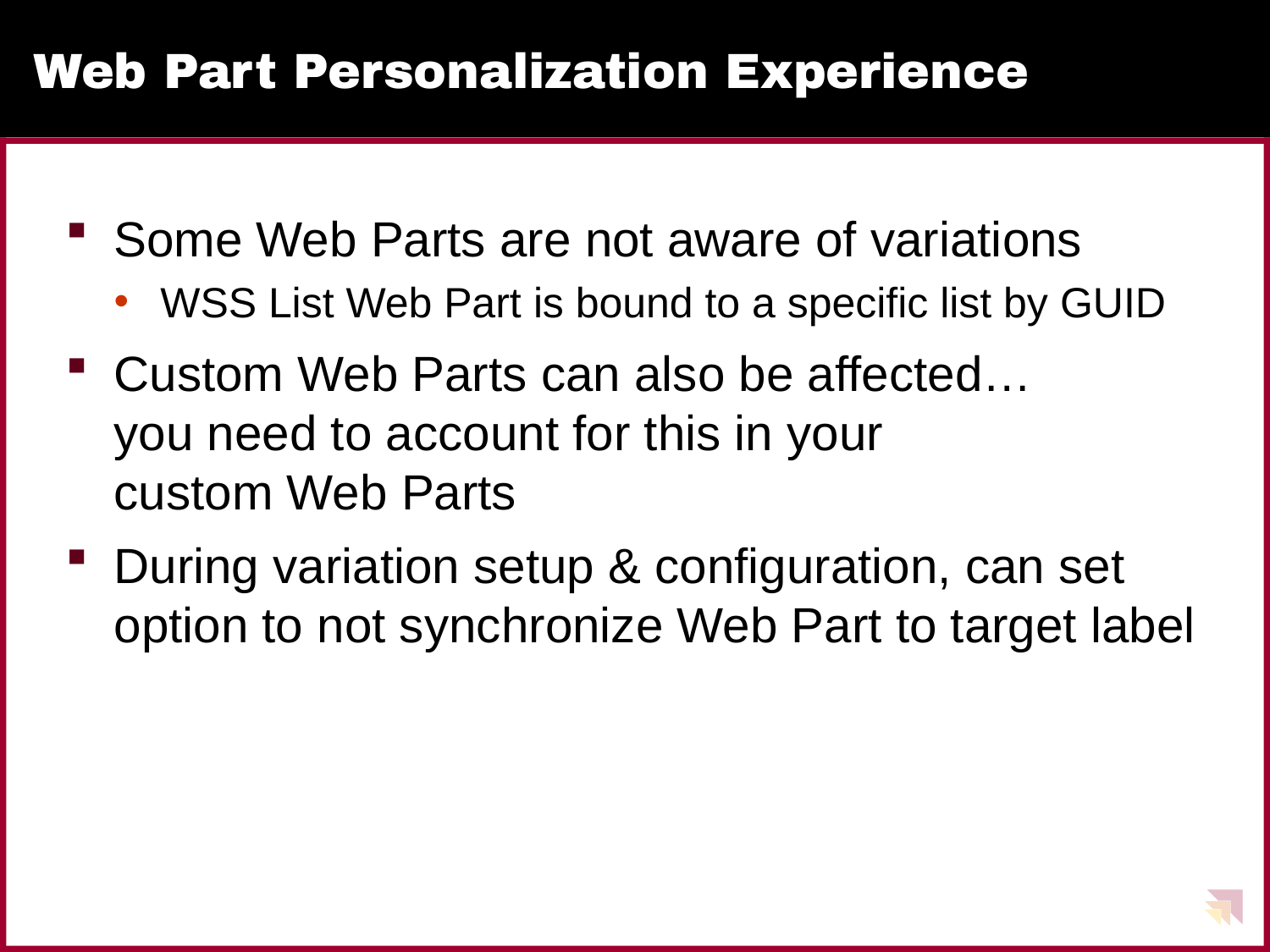

# Web Part Personalization Experience
Some Web Parts are not aware of variations
WSS List Web Part is bound to a specific list by GUID
Custom Web Parts can also be affected…
you need to account for this in your
custom Web Parts
During variation setup & configuration, can set option to not synchronize Web Part to target label